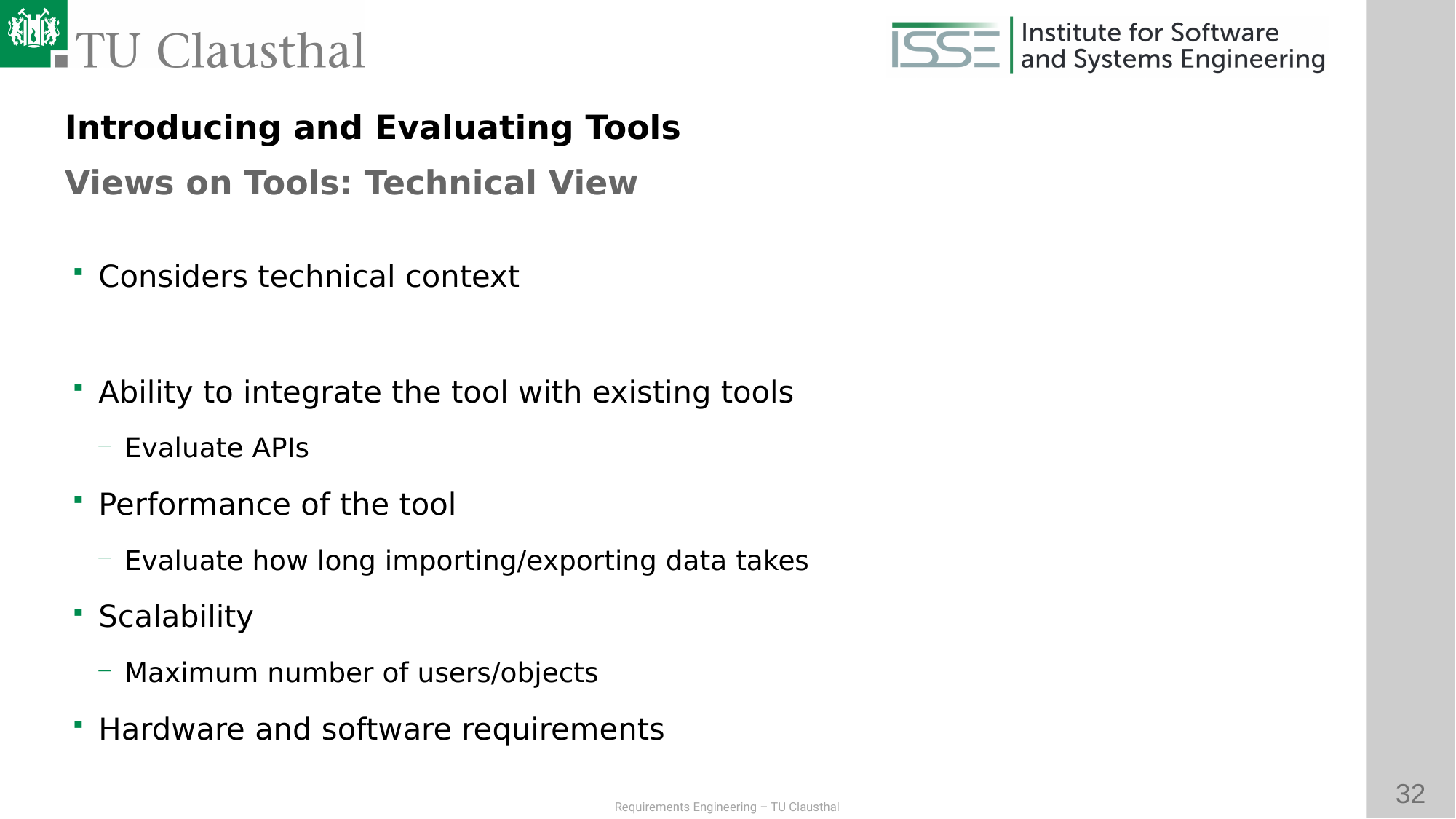

Introducing and Evaluating Tools
Views on Tools: Technical View

# Considers technical context

Ability to integrate the tool with existing tools
Evaluate APIs
Performance of the tool
Evaluate how long importing/exporting data takes
Scalability
Maximum number of users/objects
Hardware and software requirements